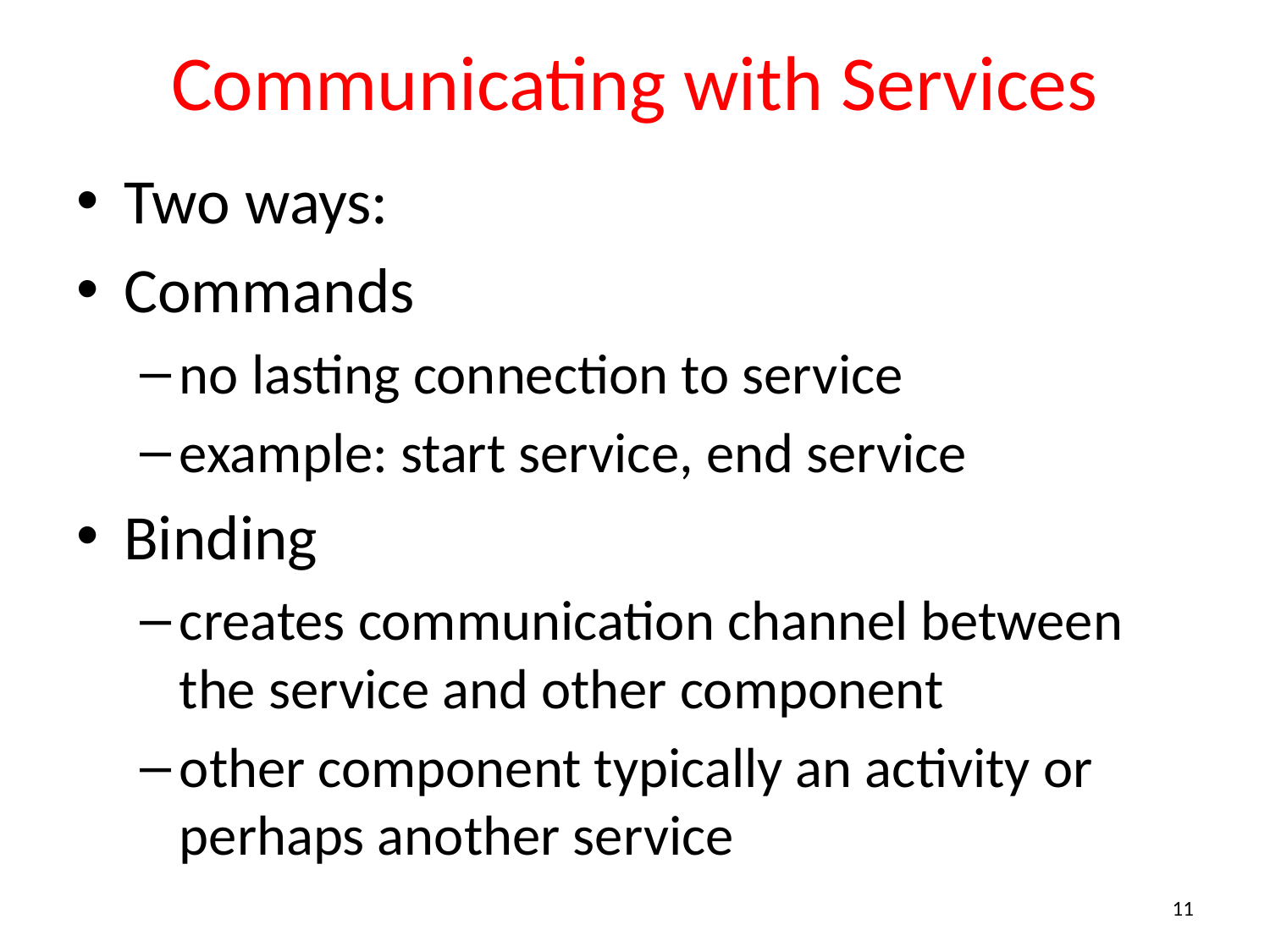

# Communicating with Services
Two ways:
Commands
no lasting connection to service
example: start service, end service
Binding
creates communication channel between the service and other component
other component typically an activity or perhaps another service
11